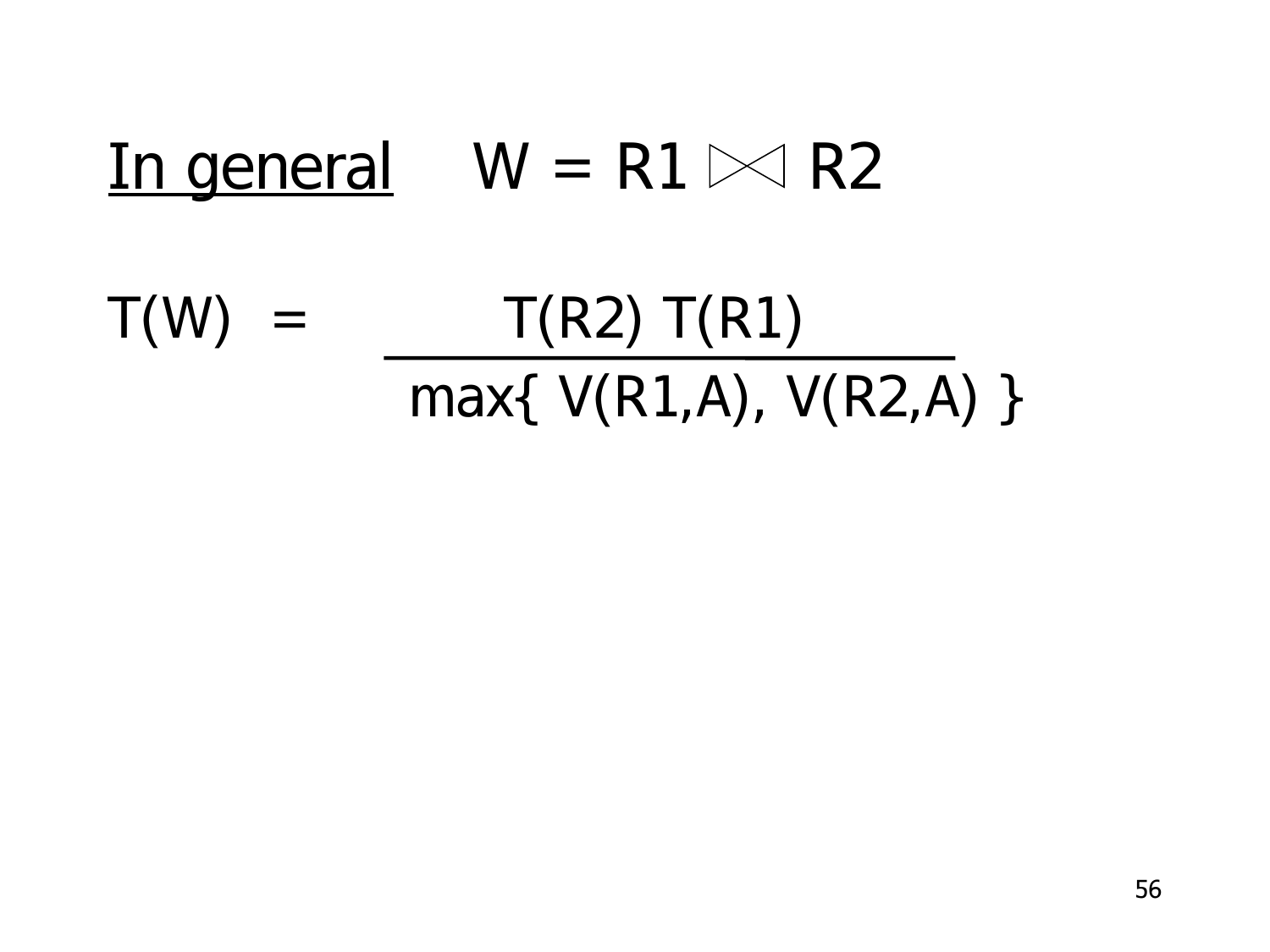

# In general    W = R1      R2

T(W)  =           T(R2) T(R1)
			max{ V(R1,A), V(R2,A) }

56